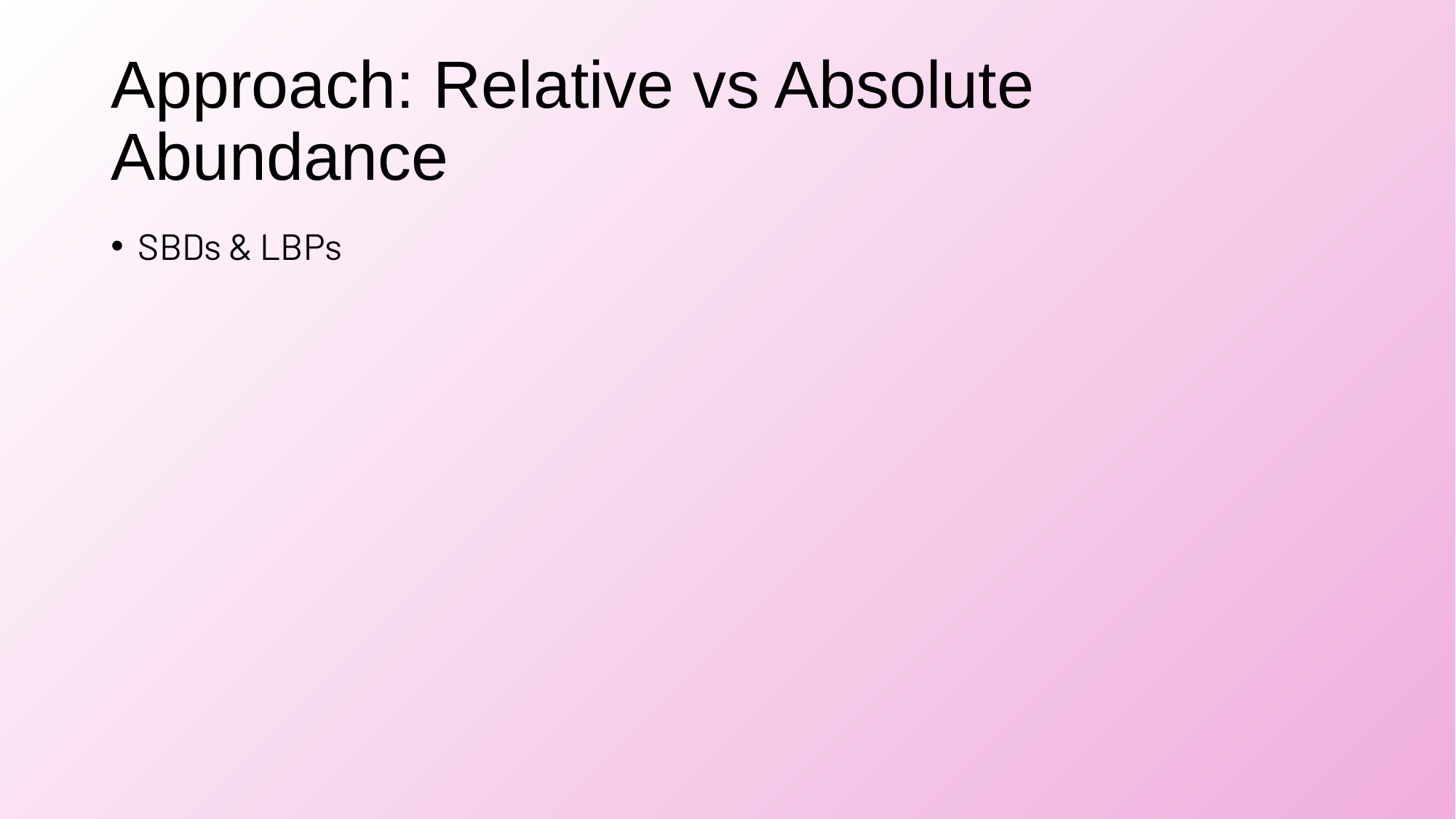

# Approach: Relative vs Absolute Abundance
SBDs & LBPs